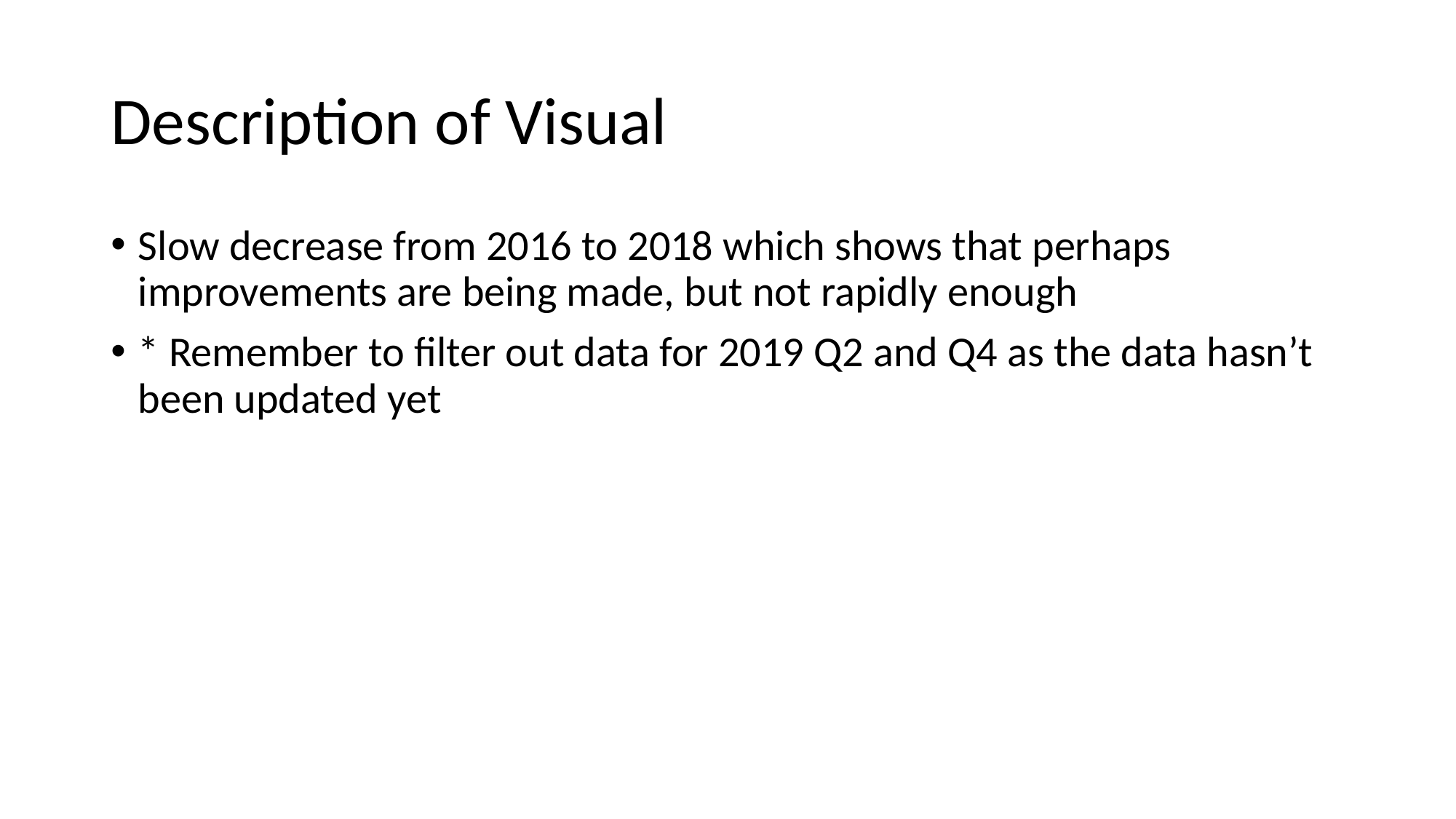

# Description of Visual
Slow decrease from 2016 to 2018 which shows that perhaps improvements are being made, but not rapidly enough
* Remember to filter out data for 2019 Q2 and Q4 as the data hasn’t been updated yet